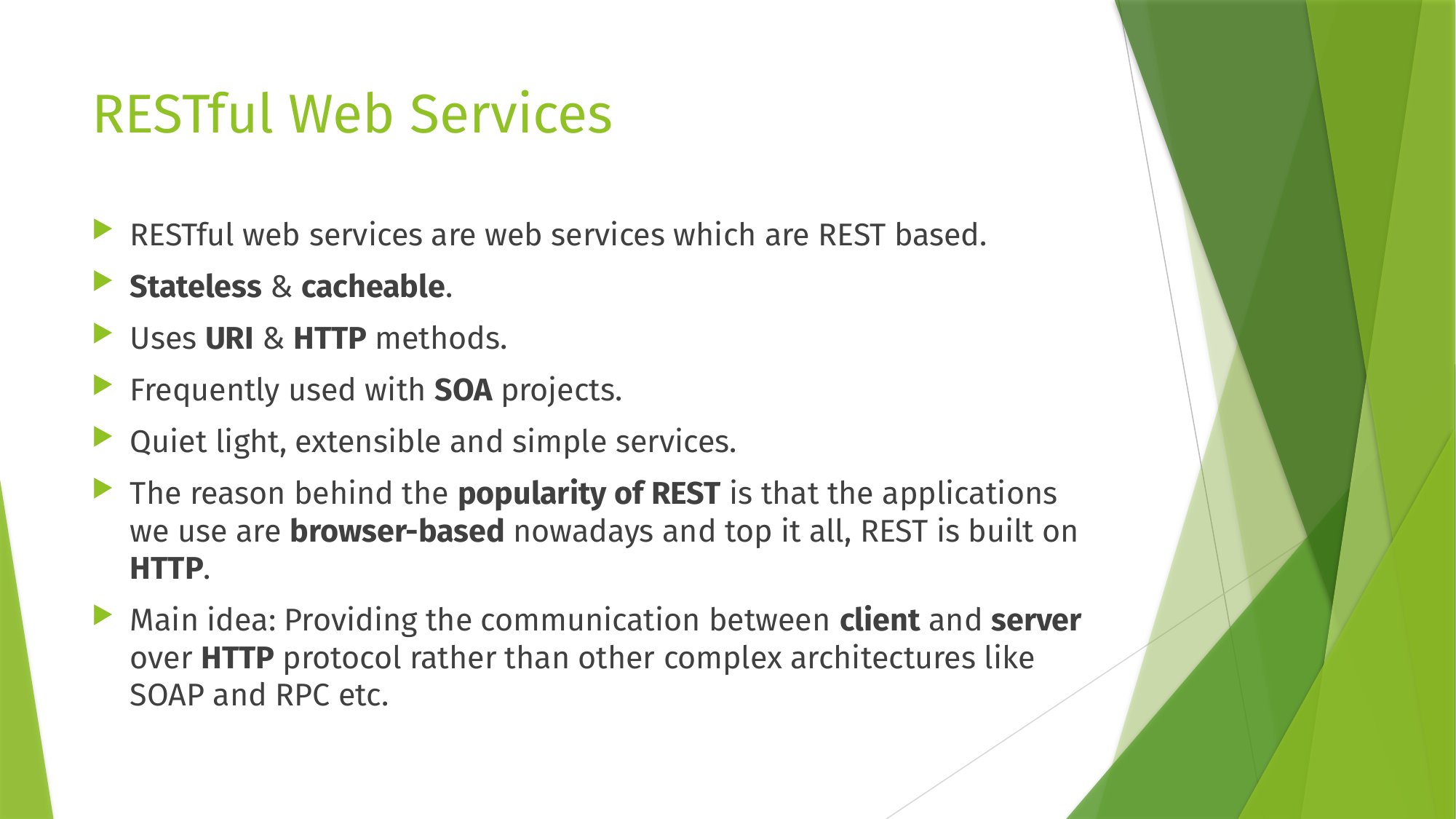

# RESTful Web Services
RESTful web services are web services which are REST based.
Stateless & cacheable.
Uses URI & HTTP methods.
Frequently used with SOA projects.
Quiet light, extensible and simple services.
The reason behind the popularity of REST is that the applications we use are browser-based nowadays and top it all, REST is built on HTTP.
Main idea: Providing the communication between client and server over HTTP protocol rather than other complex architectures like SOAP and RPC etc.